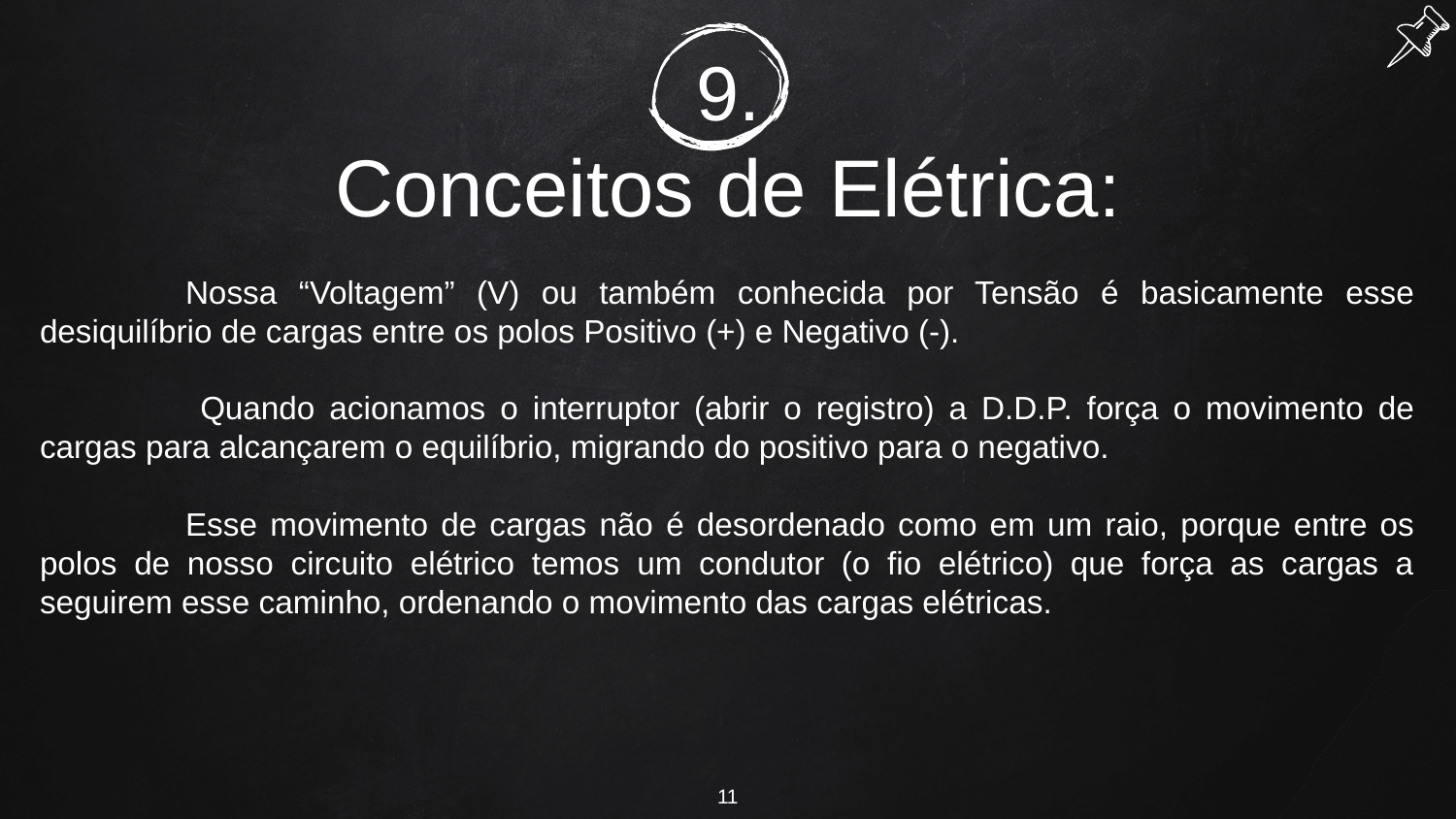

# 9.
Conceitos de Elétrica:

	Nossa “Voltagem” (V) ou também conhecida por Tensão é basicamente esse desiquilíbrio de cargas entre os polos Positivo (+) e Negativo (-).

	 Quando acionamos o interruptor (abrir o registro) a D.D.P. força o movimento de cargas para alcançarem o equilíbrio, migrando do positivo para o negativo.

	Esse movimento de cargas não é desordenado como em um raio, porque entre os polos de nosso circuito elétrico temos um condutor (o fio elétrico) que força as cargas a seguirem esse caminho, ordenando o movimento das cargas elétricas.

11